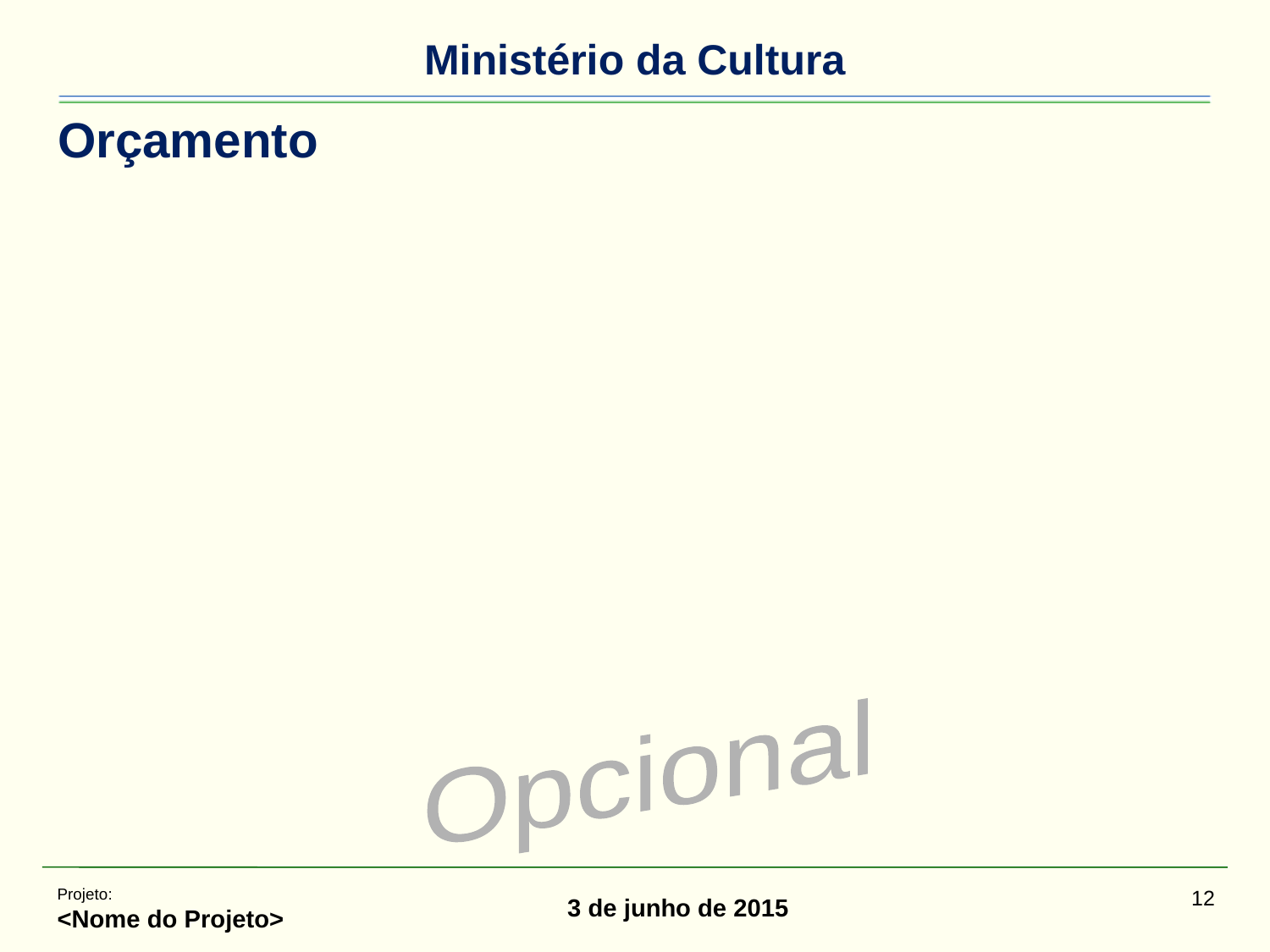

# Orçamento

Opcional
Projeto:
<Nome do Projeto>
12